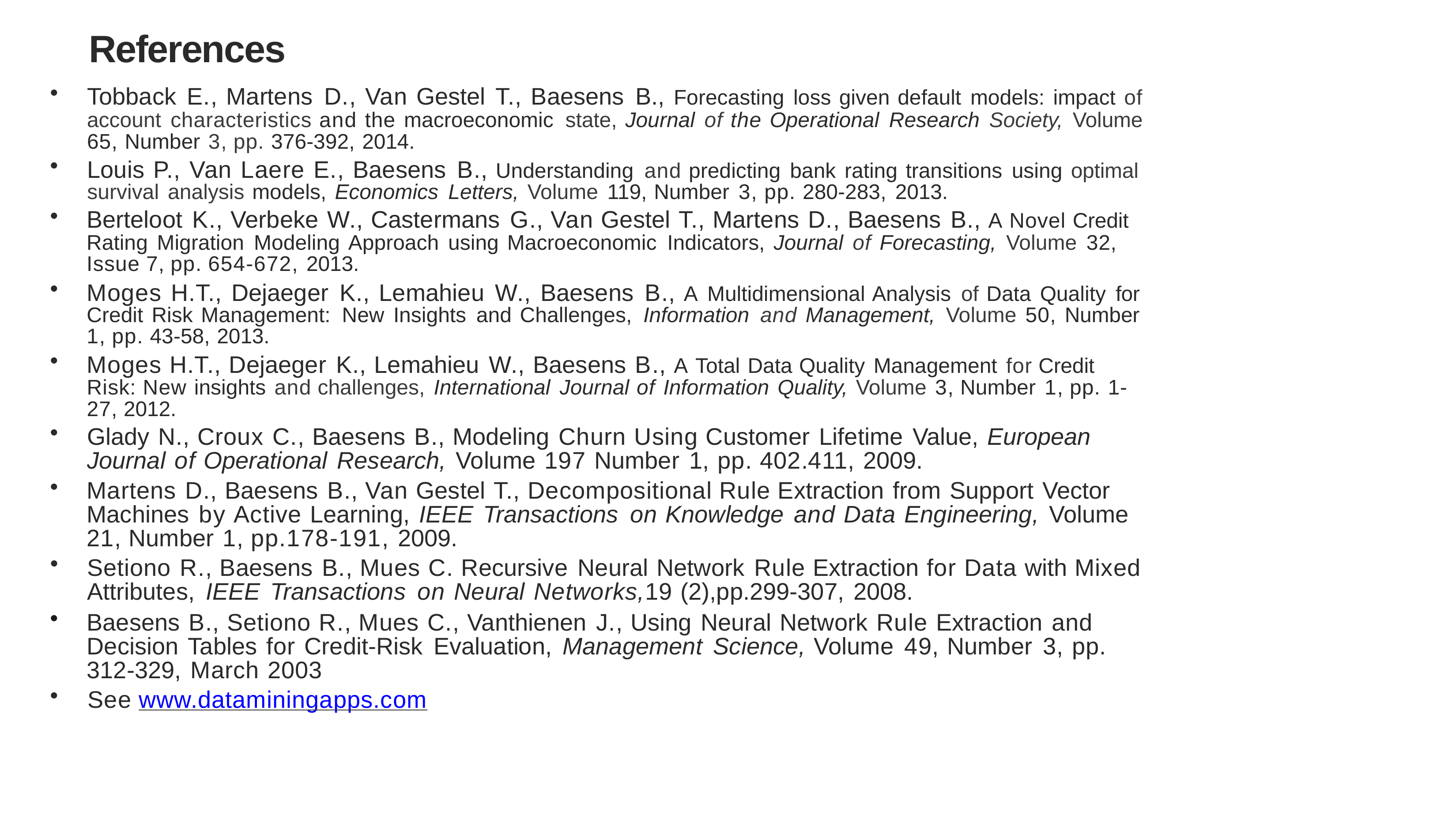

References
Tobback E., Martens D., Van Gestel T., Baesens B., Forecasting loss given default models: impact of account characteristics and the macroeconomic state, Journal of the Operational Research Society, Volume 65, Number 3, pp. 376-392, 2014.
Louis P., Van Laere E., Baesens B., Understanding and predicting bank rating transitions using optimal survival analysis models, Economics Letters, Volume 119, Number 3, pp. 280-283, 2013.
Berteloot K., Verbeke W., Castermans G., Van Gestel T., Martens D., Baesens B., A Novel Credit Rating Migration Modeling Approach using Macroeconomic Indicators, Journal of Forecasting, Volume 32, Issue 7, pp. 654-672, 2013.
Moges H.T., Dejaeger K., Lemahieu W., Baesens B., A Multidimensional Analysis of Data Quality for Credit Risk Management: New Insights and Challenges, Information and Management, Volume 50, Number 1, pp. 43-58, 2013.
Moges H.T., Dejaeger K., Lemahieu W., Baesens B., A Total Data Quality Management for Credit Risk: New insights and challenges, International Journal of Information Quality, Volume 3, Number 1, pp. 1- 27, 2012.
Glady N., Croux C., Baesens B., Modeling Churn Using Customer Lifetime Value, European Journal of Operational Research, Volume 197 Number 1, pp. 402.411, 2009.
Martens D., Baesens B., Van Gestel T., Decompositional Rule Extraction from Support Vector Machines by Active Learning, IEEE Transactions on Knowledge and Data Engineering, Volume 21, Number 1, pp.178-191, 2009.
Setiono R., Baesens B., Mues C. Recursive Neural Network Rule Extraction for Data with Mixed Attributes, IEEE Transactions on Neural Networks,19 (2),pp.299-307, 2008.
Baesens B., Setiono R., Mues C., Vanthienen J., Using Neural Network Rule Extraction and Decision Tables for Credit-Risk Evaluation, Management Science, Volume 49, Number 3, pp. 312-329, March 2003
See www.dataminingapps.com